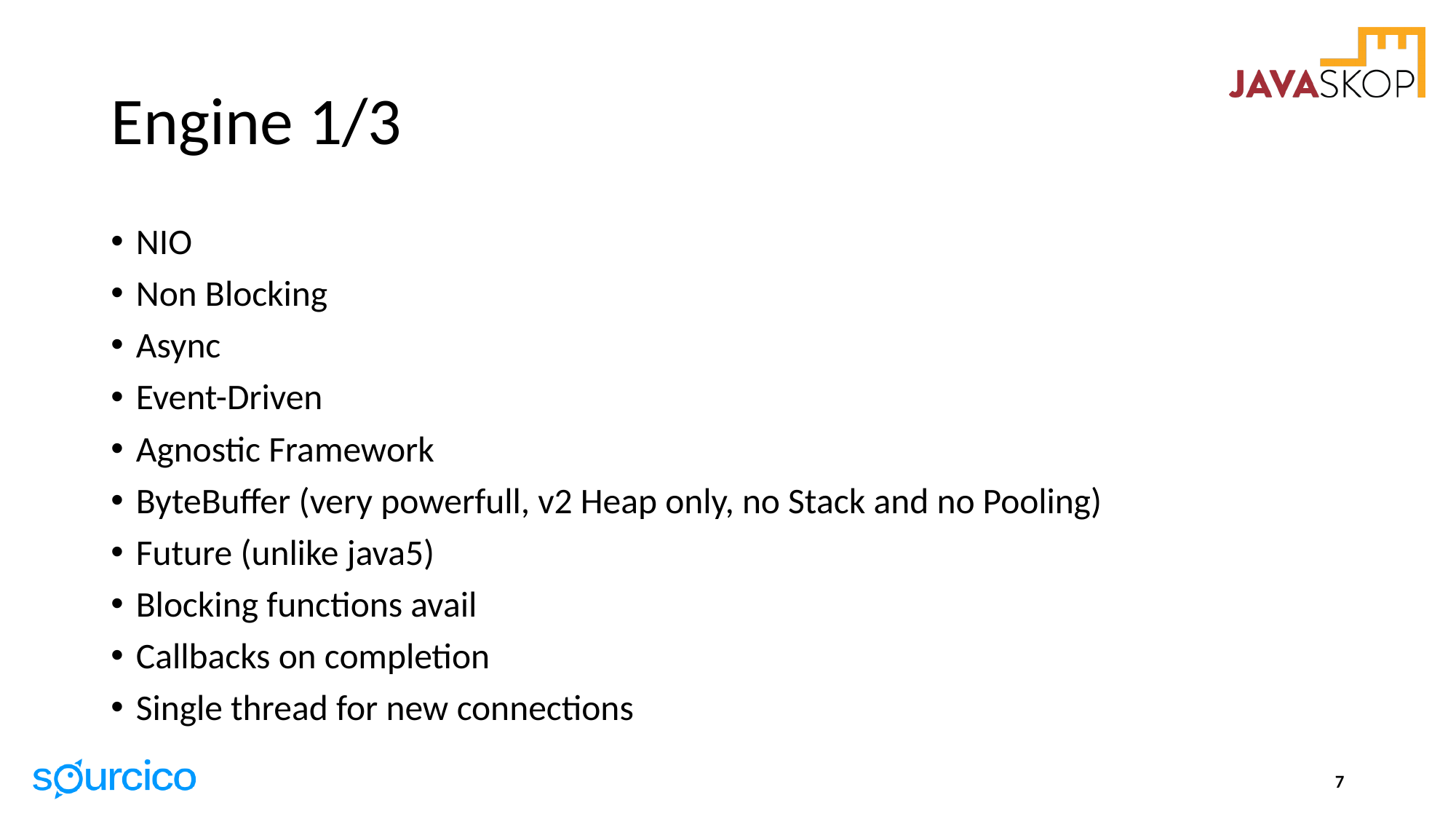

# Engine 1/3
NIO
Non Blocking
Async
Event-Driven
Agnostic Framework
ByteBuffer (very powerfull, v2 Heap only, no Stack and no Pooling)
Future (unlike java5)
Blocking functions avail
Callbacks on completion
Single thread for new connections
7